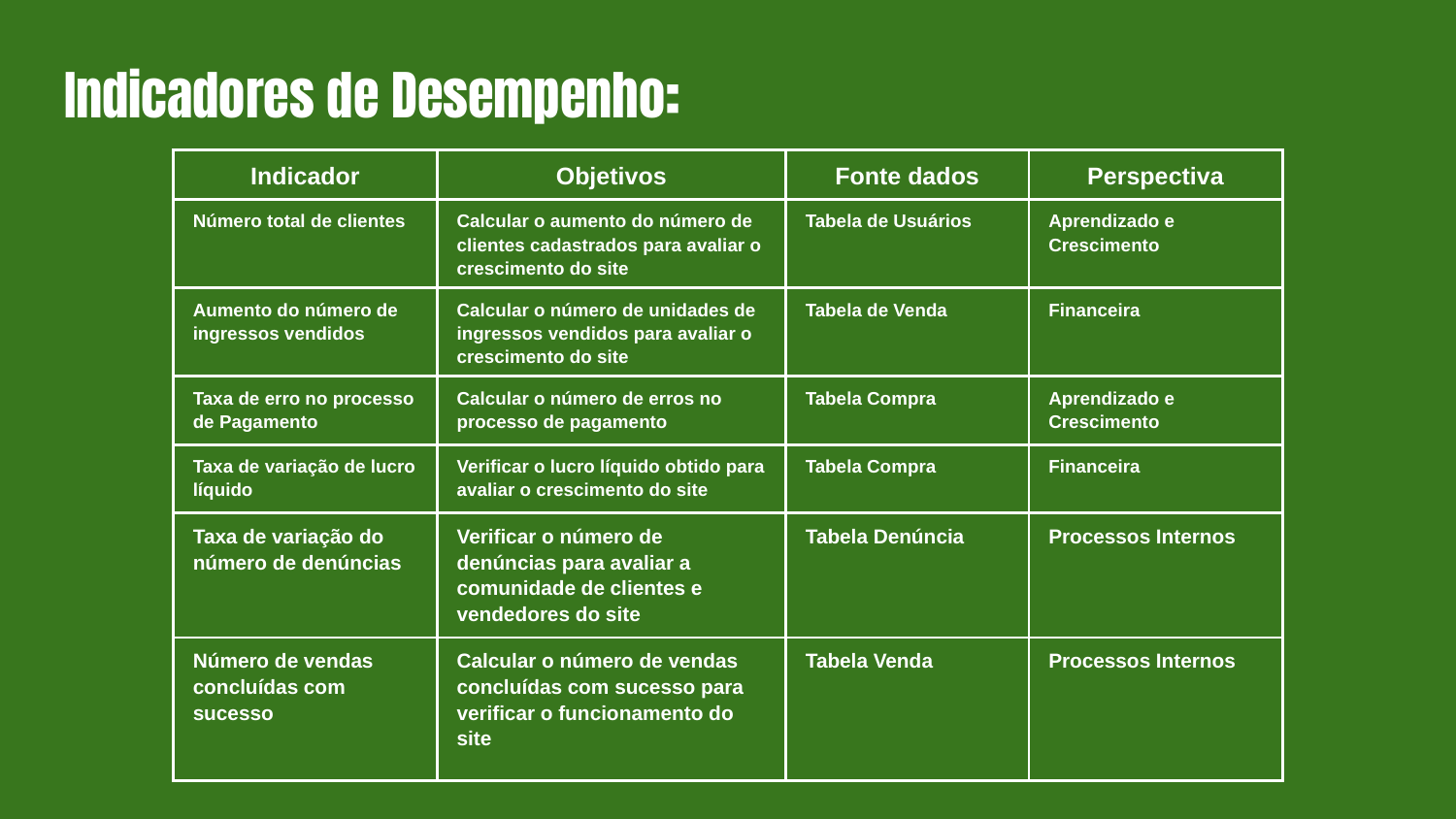

# Indicadores de Desempenho:
| Indicador | Objetivos | Fonte dados | Perspectiva |
| --- | --- | --- | --- |
| Número total de clientes | Calcular o aumento do número de clientes cadastrados para avaliar o crescimento do site | Tabela de Usuários | Aprendizado e Crescimento |
| Aumento do número de ingressos vendidos | Calcular o número de unidades de ingressos vendidos para avaliar o crescimento do site | Tabela de Venda | Financeira |
| Taxa de erro no processo de Pagamento | Calcular o número de erros no processo de pagamento | Tabela Compra | Aprendizado e Crescimento |
| Taxa de variação de lucro líquido | Verificar o lucro líquido obtido para avaliar o crescimento do site | Tabela Compra | Financeira |
| Taxa de variação do número de denúncias | Verificar o número de denúncias para avaliar a comunidade de clientes e vendedores do site | Tabela Denúncia | Processos Internos |
| Número de vendas concluídas com sucesso | Calcular o número de vendas concluídas com sucesso para verificar o funcionamento do site | Tabela Venda | Processos Internos |